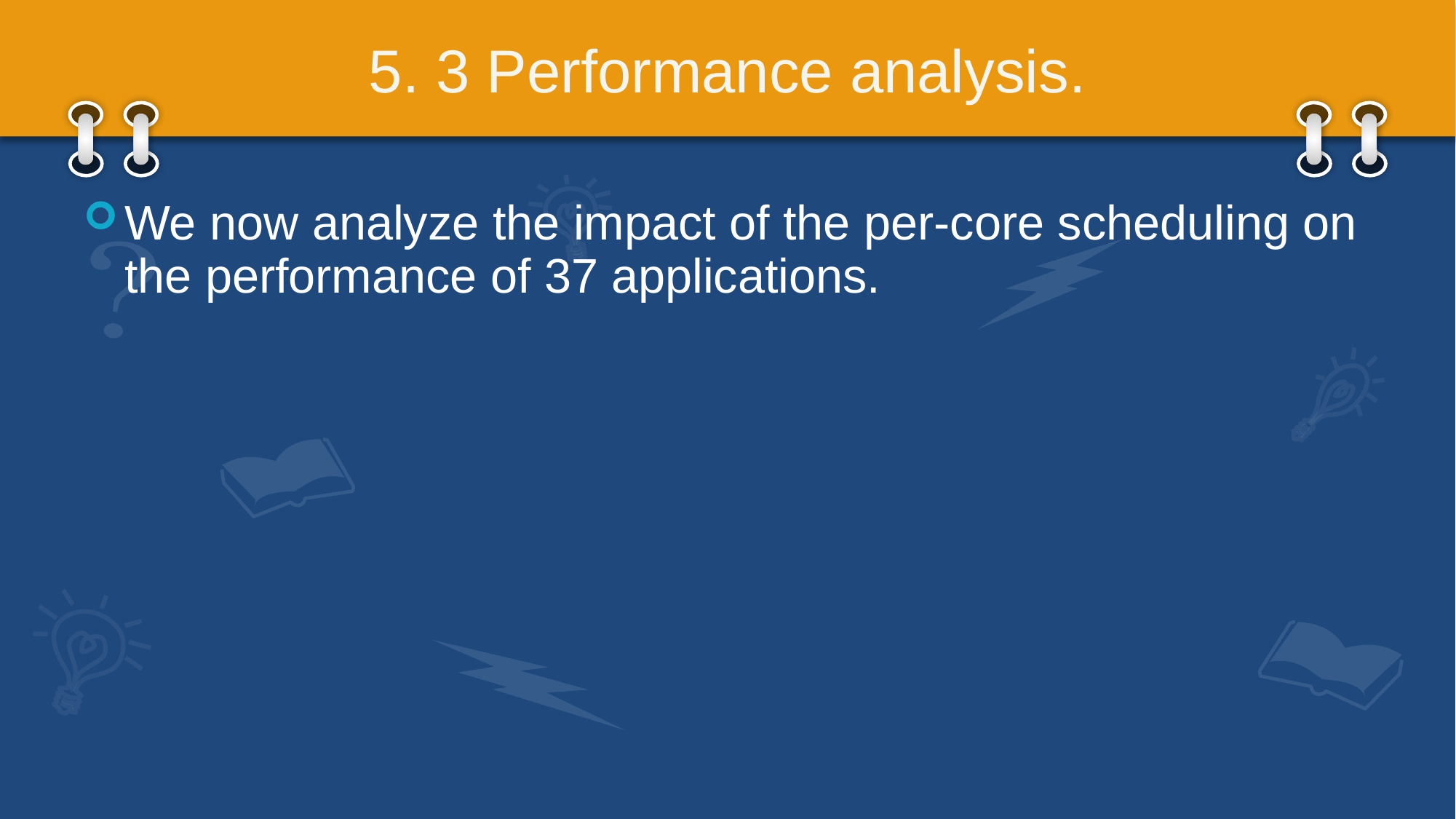

# 5. 3 Performance analysis.
We now analyze the impact of the per-core scheduling on the performance of 37 applications.